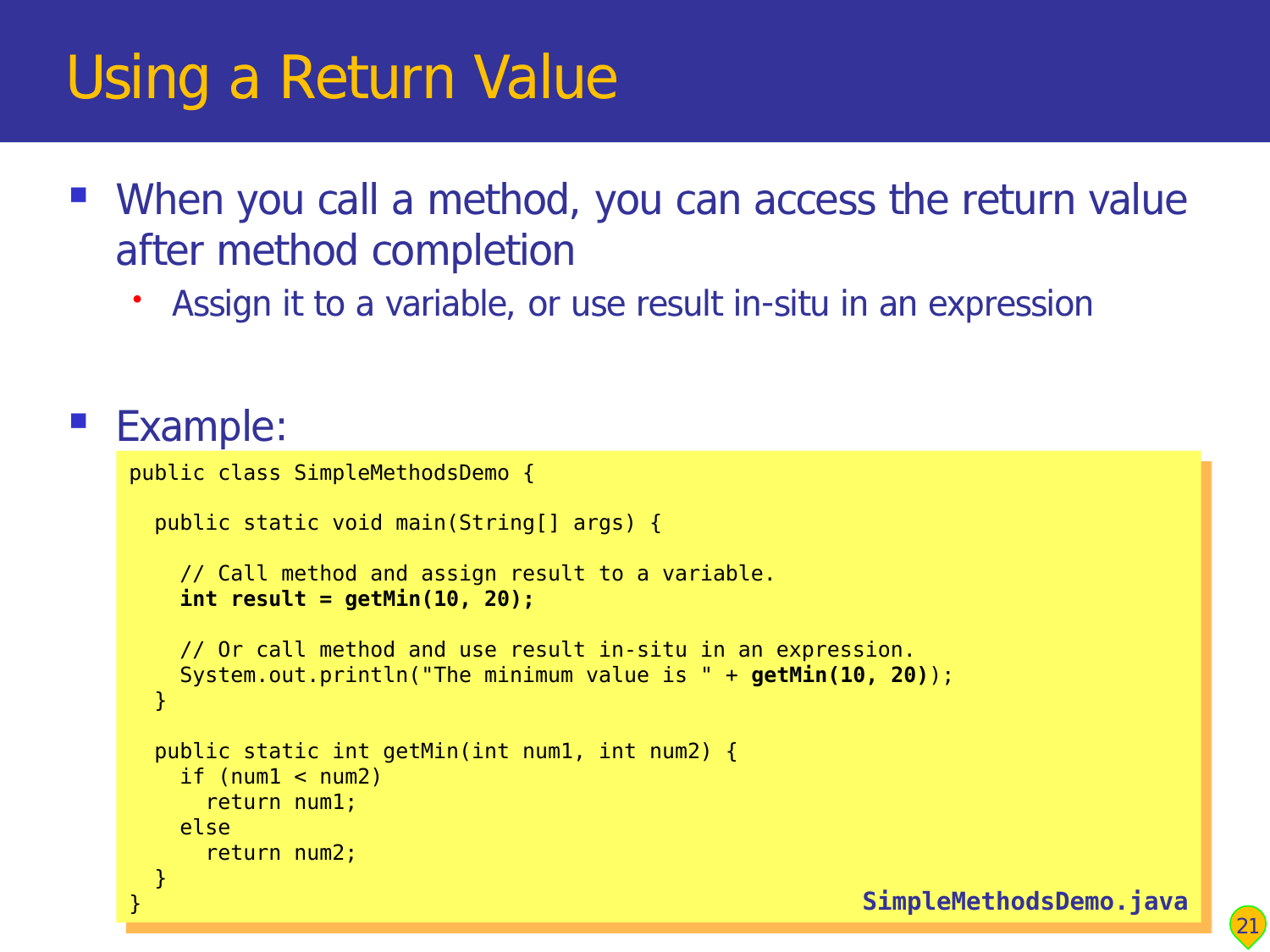

# Using a Return Value
When you call a method, you can access the return value after method completion
Assign it to a variable, or use result in-situ in an expression

Example:
public class SimpleMethodsDemo {

  public static void main(String[] args) {

    // Call method and assign result to a variable.
    int result = getMin(10, 20);

    // Or call method and use result in-situ in an expression.
    System.out.println("The minimum value is " + getMin(10, 20));
  }

  public static int getMin(int num1, int num2) {
    if (num1 < num2)
      return num1;
    else
      return num2;
  }
}
SimpleMethodsDemo.java
21